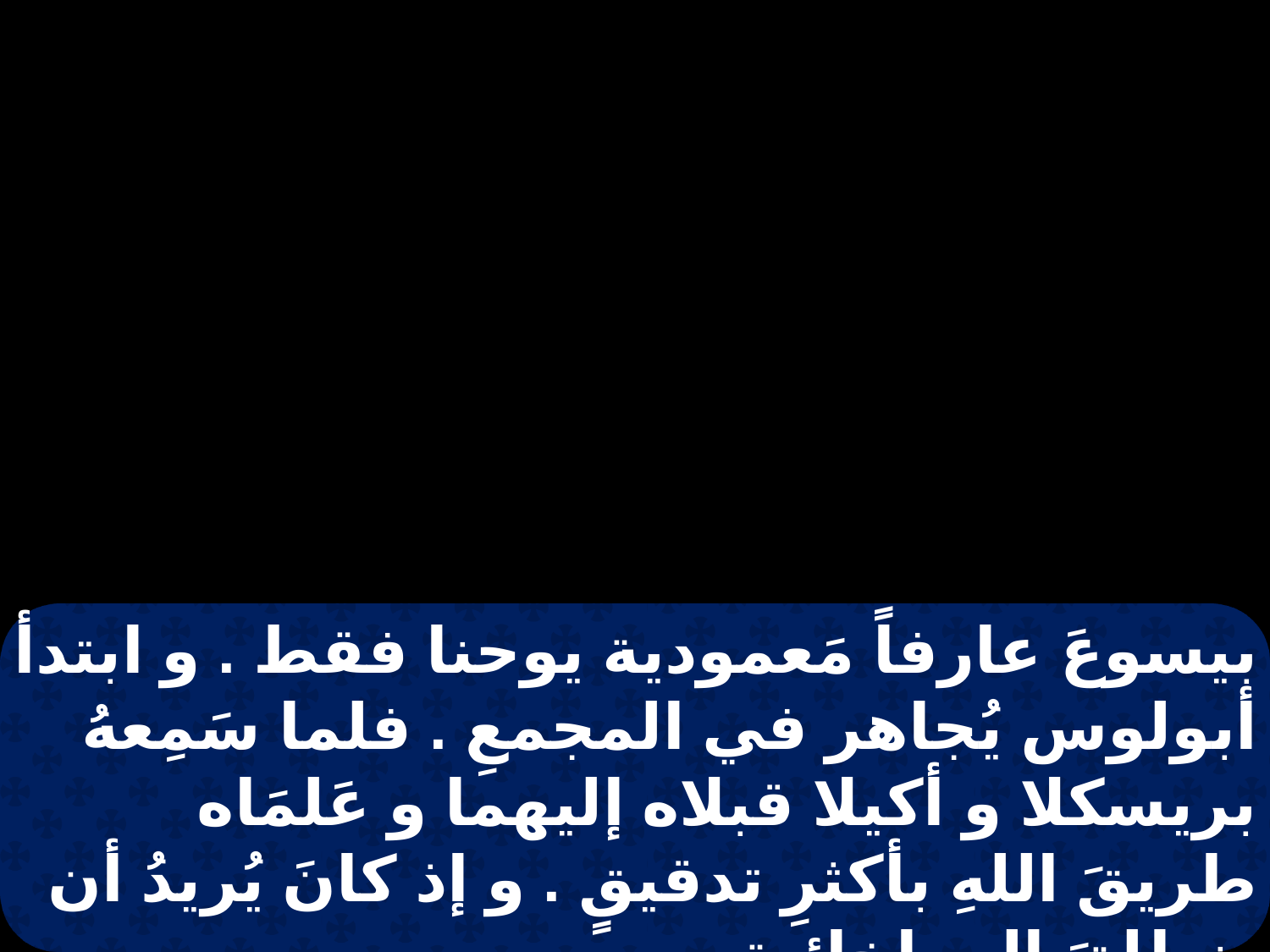

بيسوعَ عارفاً مَعمودية يوحنا فقط . و ابتدأ أبولوس يُجاهر في المجمعِ . فلما سَمِعهُ بريسكلا و أكيلا قبلاه إليهما و عَلمَاه طريقَ اللهِ بأكثرِ تدقيقٍ . و إذ كانَ يُريدُ أن ينطلقَ إلى إخائية